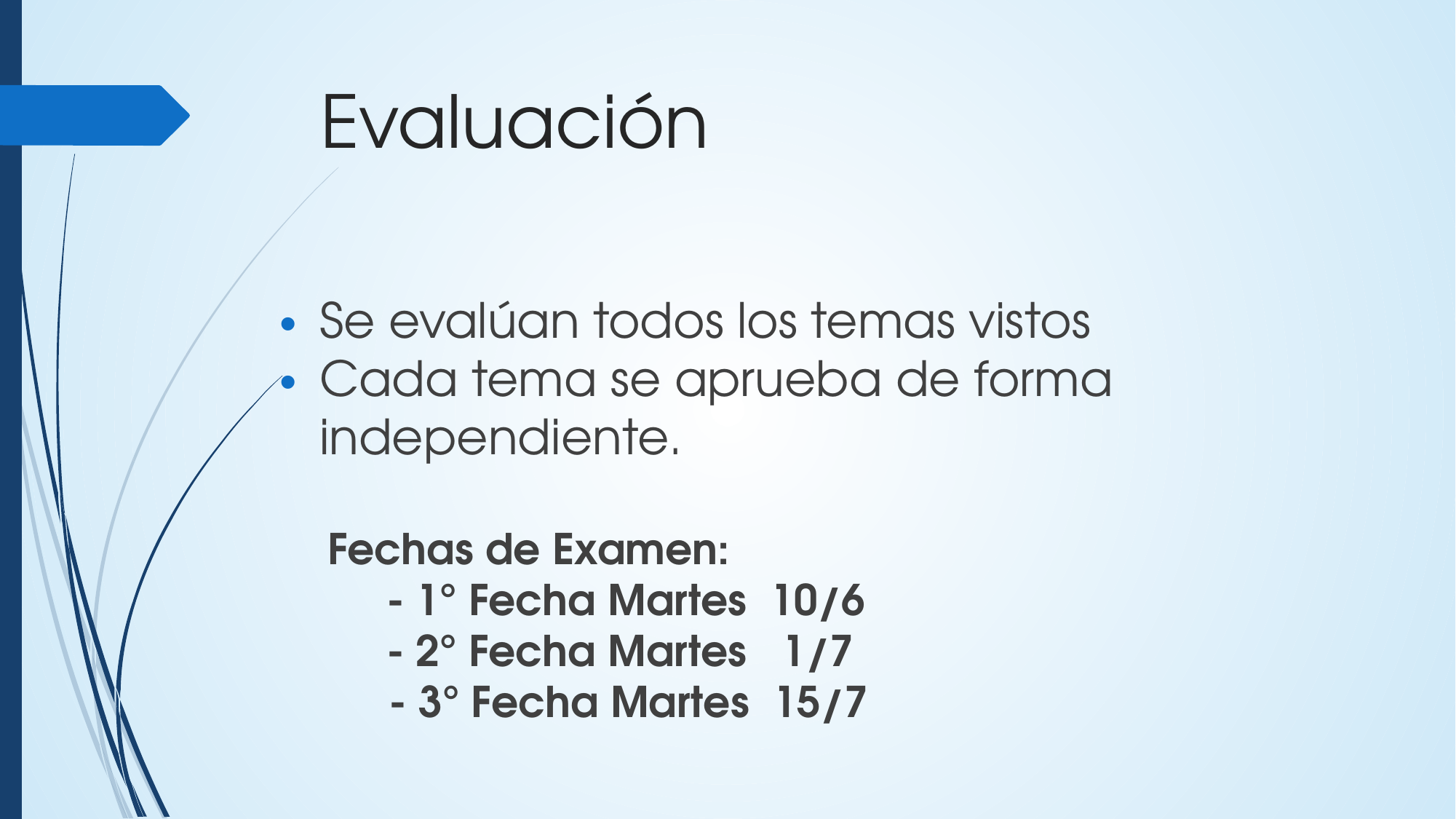

# Evaluación

Se evalúan todos los temas vistos
Cada tema se aprueba de forma independiente.

    Fechas de Examen:
         - 1° Fecha Martes  10/6
         - 2° Fecha Martes   1/7
     	- 3° Fecha Martes  15/7